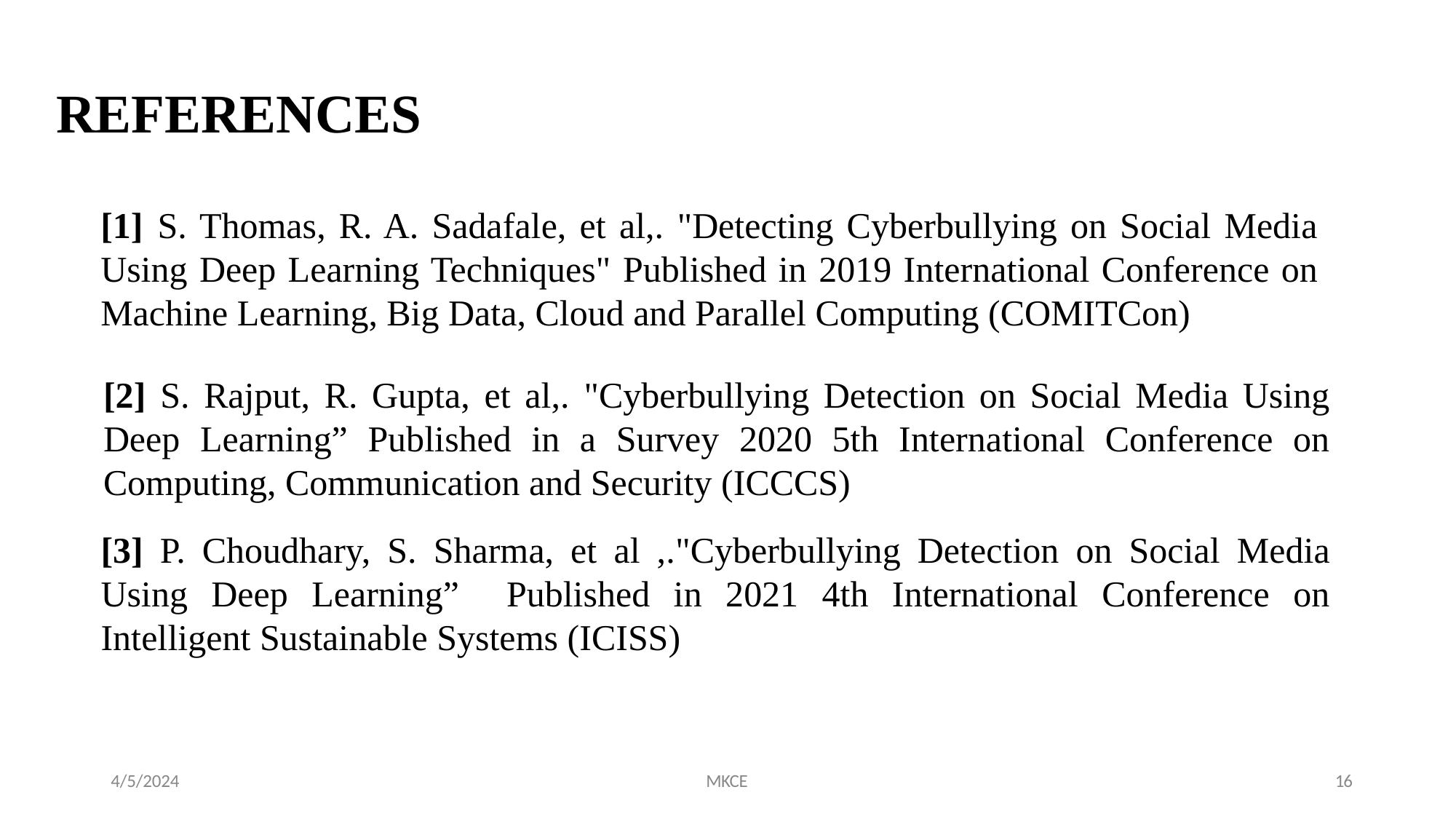

# REFERENCES
[1] S. Thomas, R. A. Sadafale, et al,. "Detecting Cyberbullying on Social Media Using Deep Learning Techniques" Published in 2019 International Conference on Machine Learning, Big Data, Cloud and Parallel Computing (COMITCon)

[2] S. Rajput, R. Gupta, et al,. "Cyberbullying Detection on Social Media Using Deep Learning” Published in a Survey 2020 5th International Conference on Computing, Communication and Security (ICCCS)
[3] P. Choudhary, S. Sharma, et al ,."Cyberbullying Detection on Social Media Using Deep Learning”  Published in 2021 4th International Conference on Intelligent Sustainable Systems (ICISS)

4/5/2024
MKCE
16